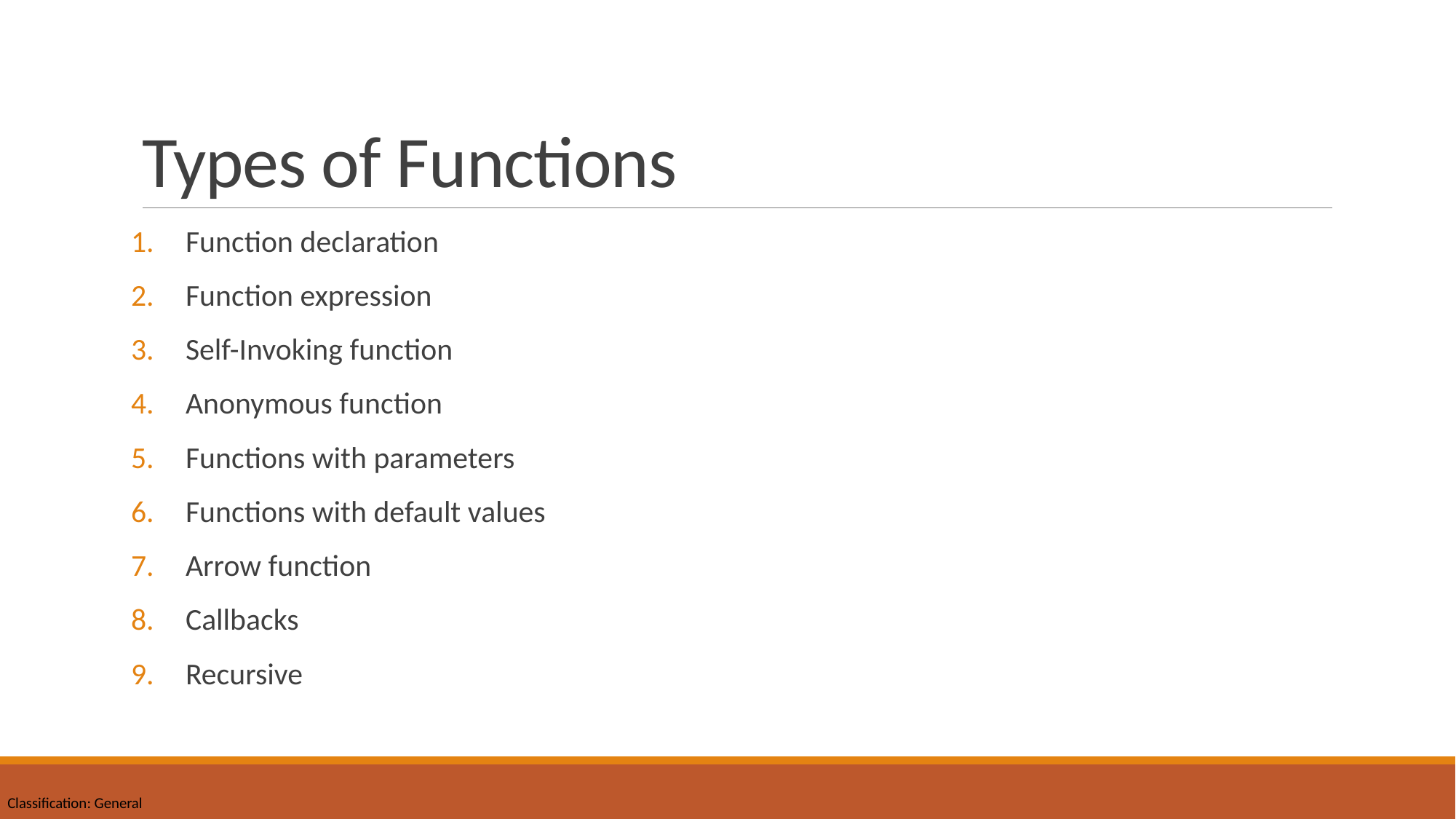

# Types of Functions
Function declaration
Function expression
Self-Invoking function
Anonymous function
Functions with parameters
Functions with default values
Arrow function
Callbacks
Recursive